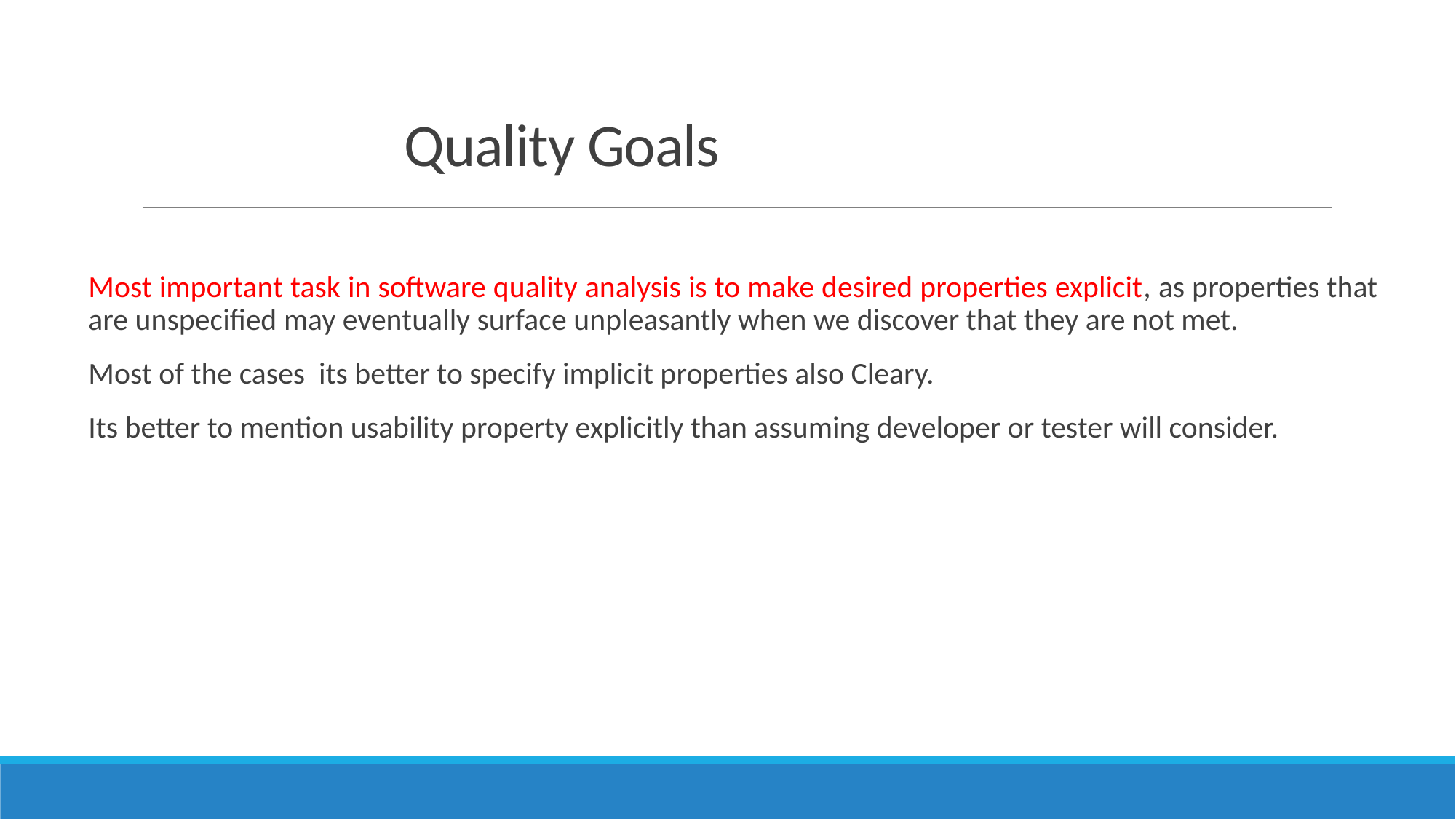

# Quality Goals
Most important task in software quality analysis is to make desired properties explicit, as properties that are unspecified may eventually surface unpleasantly when we discover that they are not met.
Most of the cases  its better to specify implicit properties also Cleary.
Its better to mention usability property explicitly than assuming developer or tester will consider.